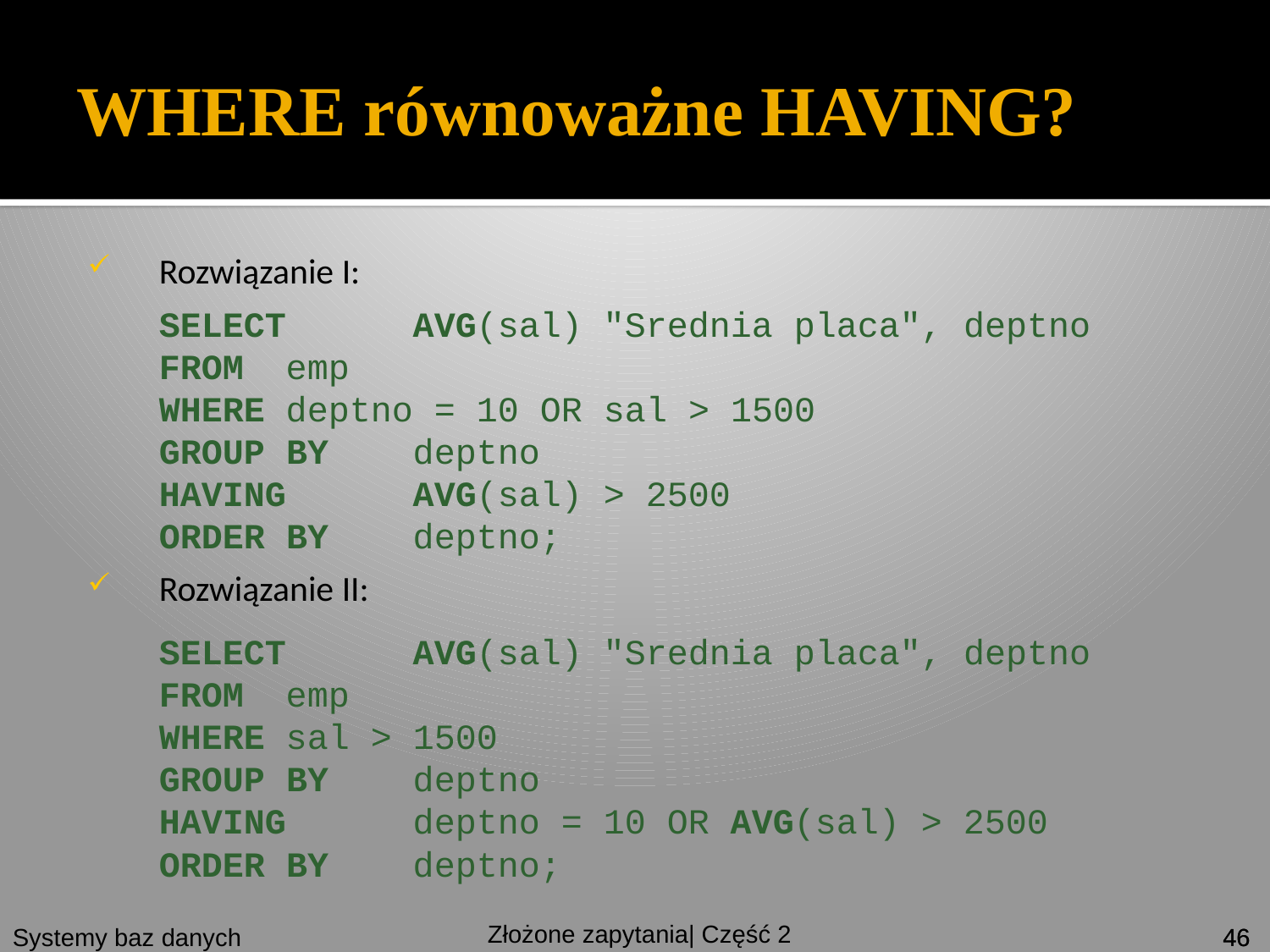

# WHERE równoważne HAVING?
Rozwiązanie I:
SELECT	AVG(sal) "Srednia placa", deptno
FROM	emp
WHERE	deptno = 10 OR sal > 1500
GROUP BY	deptno
HAVING	AVG(sal) > 2500
ORDER BY	deptno;
Rozwiązanie II:
SELECT	AVG(sal) "Srednia placa", deptno
FROM	emp
WHERE	sal > 1500
GROUP BY	deptno
HAVING	deptno = 10 OR AVG(sal) > 2500
ORDER BY	deptno;
Złożone zapytania| Część 2